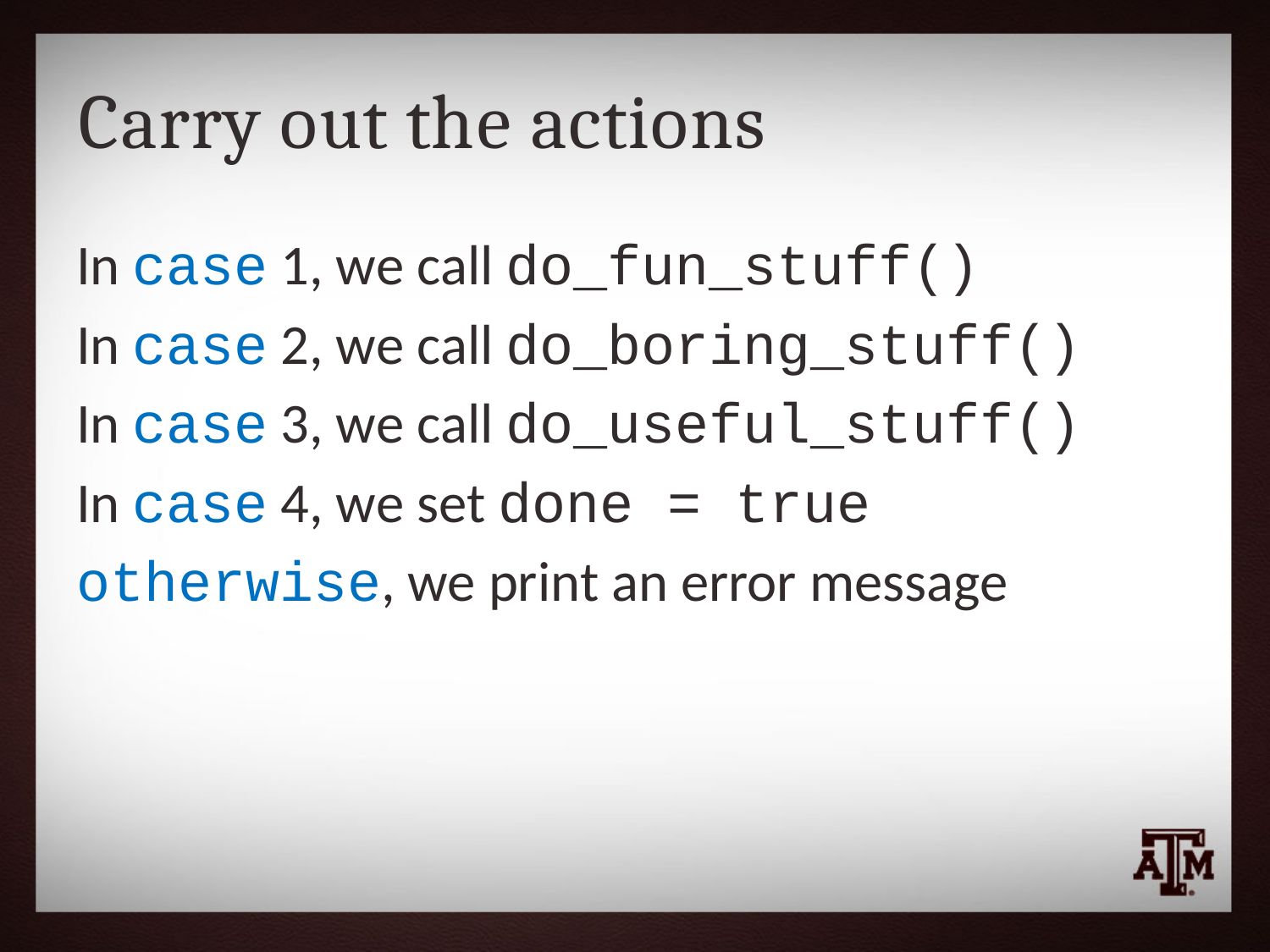

# Carry out the actions
In case 1, we call do_fun_stuff()
In case 2, we call do_boring_stuff()
In case 3, we call do_useful_stuff()
In case 4, we set done = true
otherwise, we print an error message